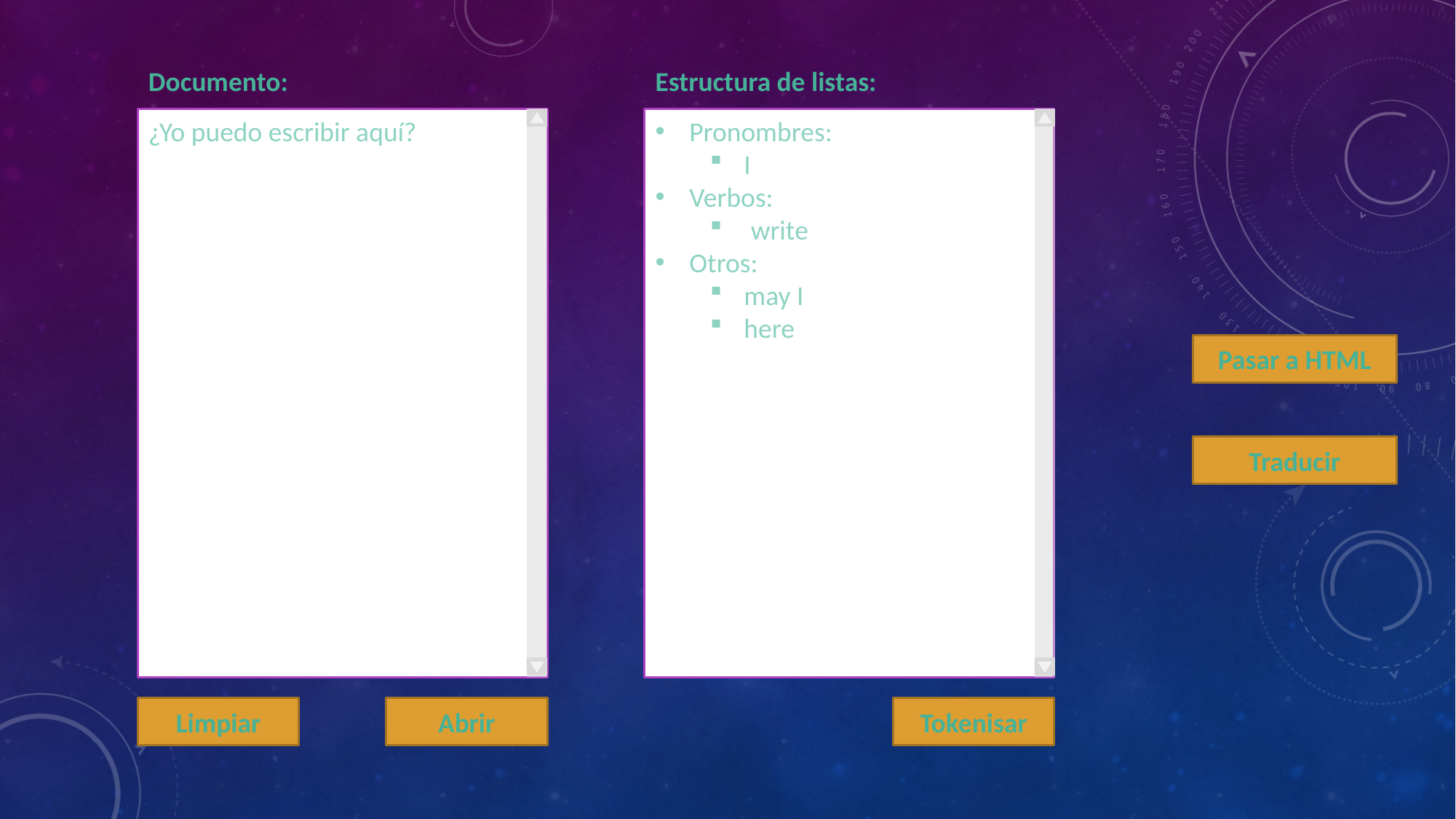

Documento:
Estructura de listas:
¿Yo puedo escribir aquí?

Pronombres:
I
Verbos:
write
Otros:
may I
here

Pasar a HTML
Traducir

Abrir
Tokenisar
Abrir
Limpiar